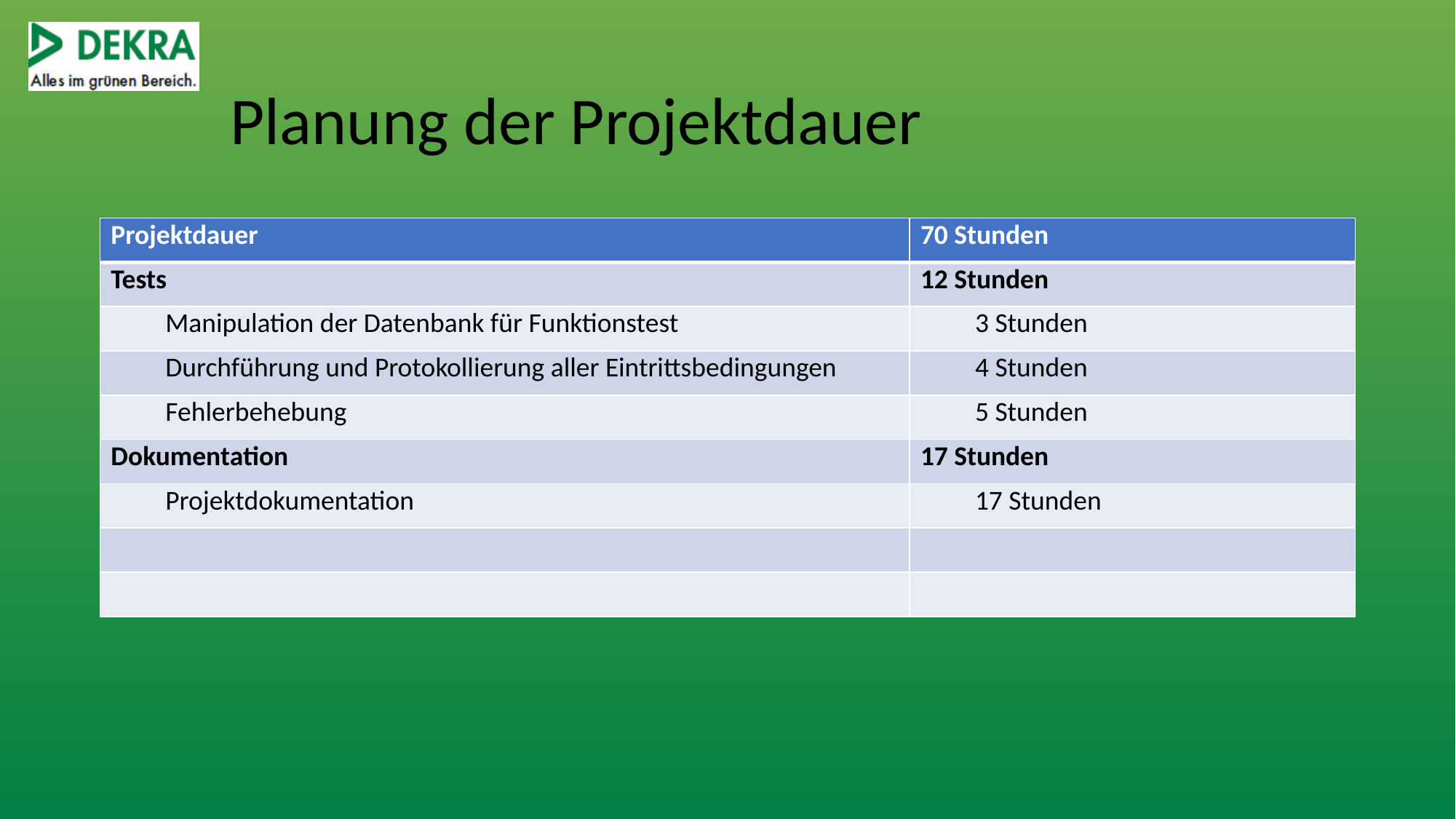

# Planung der Projektdauer
| Projektdauer | 70 Stunden |
| --- | --- |
| Tests | 12 Stunden |
| Manipulation der Datenbank für Funktionstest | 3 Stunden |
| Durchführung und Protokollierung aller Eintrittsbedingungen | 4 Stunden |
| Fehlerbehebung | 5 Stunden |
| Dokumentation | 17 Stunden |
| Projektdokumentation | 17 Stunden |
|  |  |
|  |  |